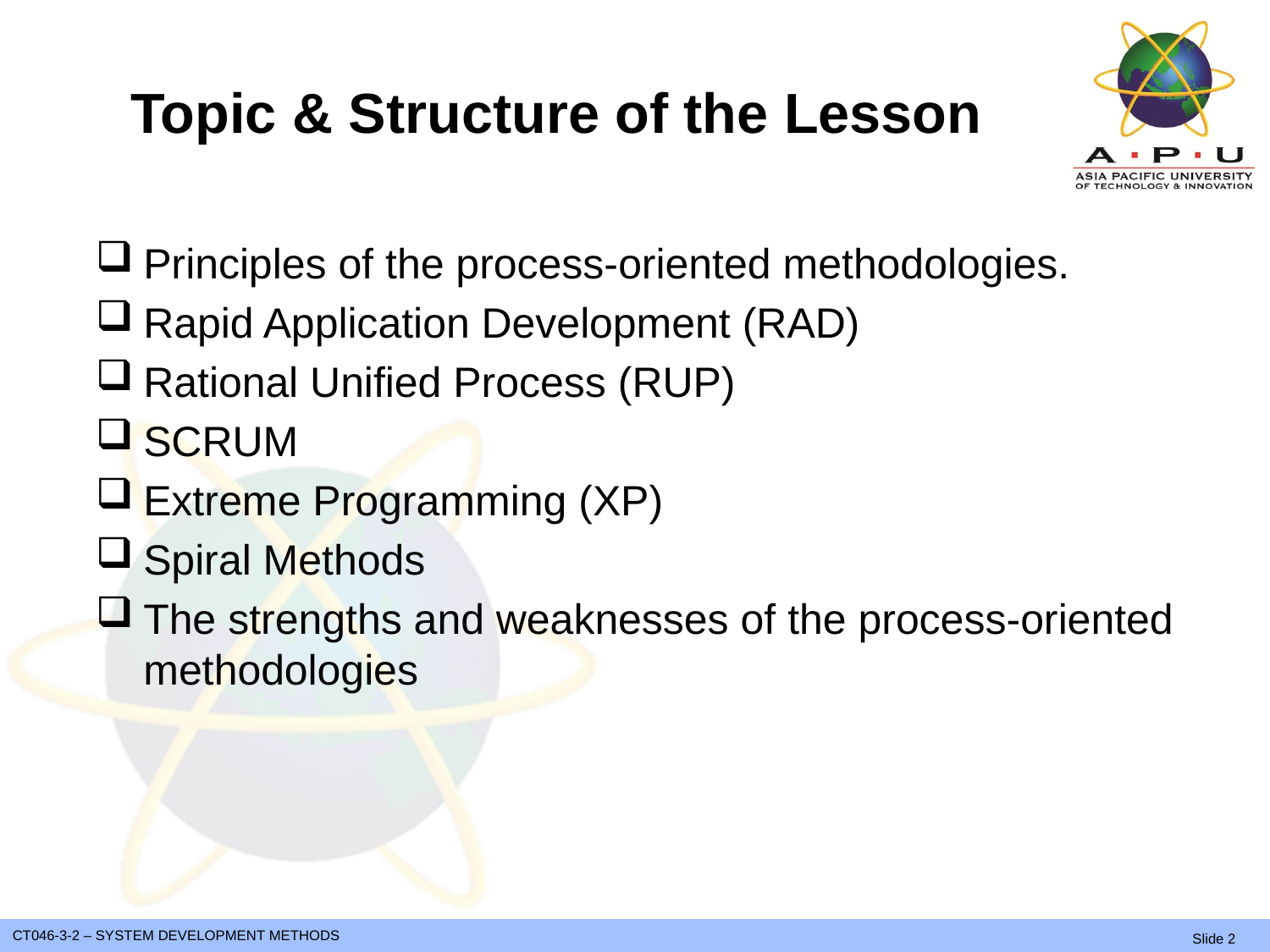

# Topic & Structure of the Lesson
Principles of the process-oriented methodologies.
Rapid Application Development (RAD)
Rational Unified Process (RUP)
SCRUM
Extreme Programming (XP)
Spiral Methods
The strengths and weaknesses of the process-oriented methodologies